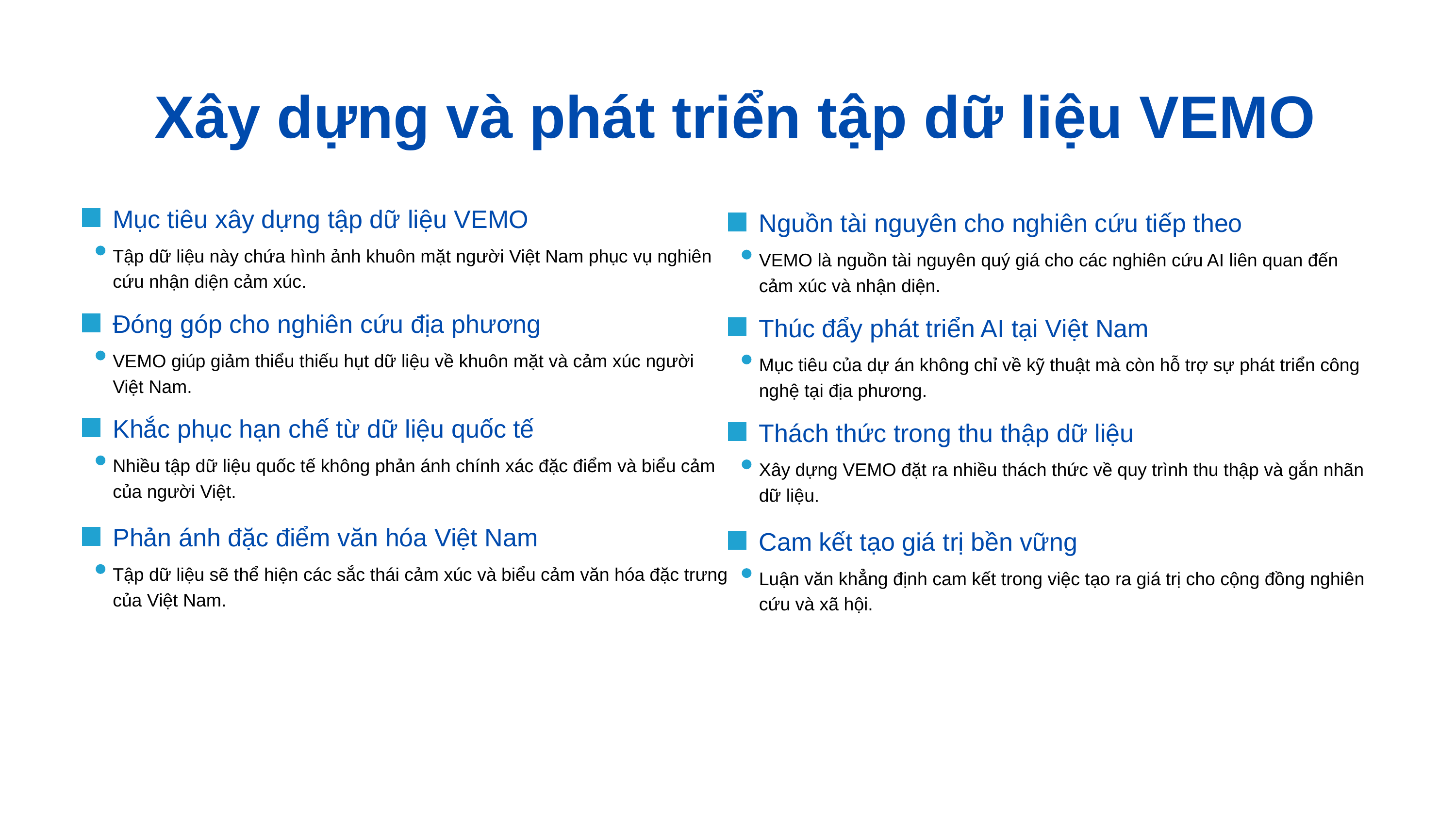

Xây dựng và phát triển tập dữ liệu VEMO
Mục tiêu xây dựng tập dữ liệu VEMO

Nguồn tài nguyên cho nghiên cứu tiếp theo

Tập dữ liệu này chứa hình ảnh khuôn mặt người Việt Nam phục vụ nghiên cứu nhận diện cảm xúc.
VEMO là nguồn tài nguyên quý giá cho các nghiên cứu AI liên quan đến cảm xúc và nhận diện.

Đóng góp cho nghiên cứu địa phương

Thúc đẩy phát triển AI tại Việt Nam

VEMO giúp giảm thiểu thiếu hụt dữ liệu về khuôn mặt và cảm xúc người Việt Nam.
Mục tiêu của dự án không chỉ về kỹ thuật mà còn hỗ trợ sự phát triển công nghệ tại địa phương.

Khắc phục hạn chế từ dữ liệu quốc tế

Thách thức trong thu thập dữ liệu

Nhiều tập dữ liệu quốc tế không phản ánh chính xác đặc điểm và biểu cảm của người Việt.
Xây dựng VEMO đặt ra nhiều thách thức về quy trình thu thập và gắn nhãn dữ liệu.

Phản ánh đặc điểm văn hóa Việt Nam

Cam kết tạo giá trị bền vững

Tập dữ liệu sẽ thể hiện các sắc thái cảm xúc và biểu cảm văn hóa đặc trưng của Việt Nam.
Luận văn khẳng định cam kết trong việc tạo ra giá trị cho cộng đồng nghiên cứu và xã hội.